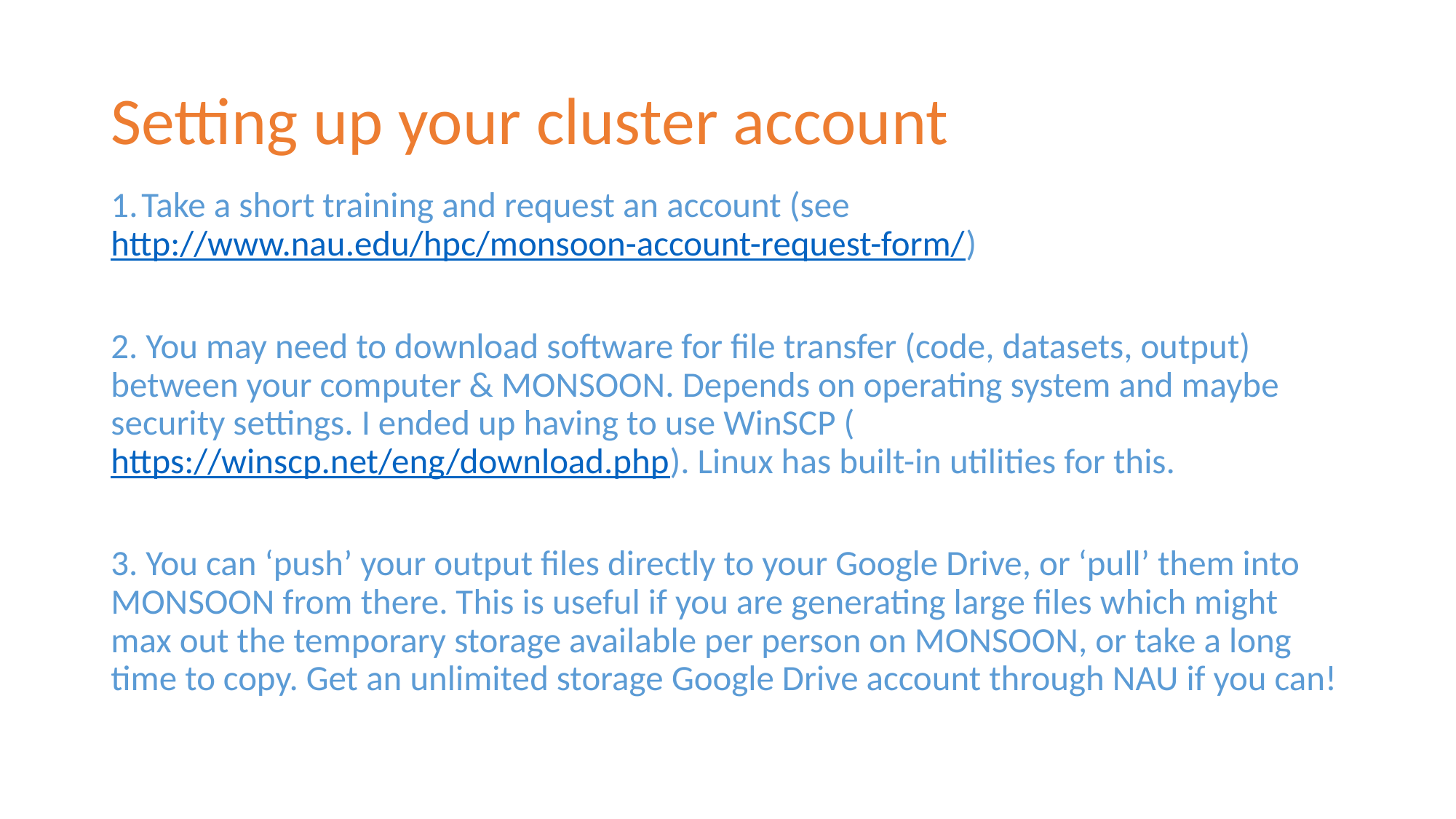

# Setting up your cluster account
 Take a short training and request an account (see http://www.nau.edu/hpc/monsoon-account-request-form/)

2. You may need to download software for file transfer (code, datasets, output) between your computer & MONSOON. Depends on operating system and maybe security settings. I ended up having to use WinSCP (https://winscp.net/eng/download.php). Linux has built-in utilities for this.

3. You can ‘push’ your output files directly to your Google Drive, or ‘pull’ them into MONSOON from there. This is useful if you are generating large files which might max out the temporary storage available per person on MONSOON, or take a long time to copy. Get an unlimited storage Google Drive account through NAU if you can!